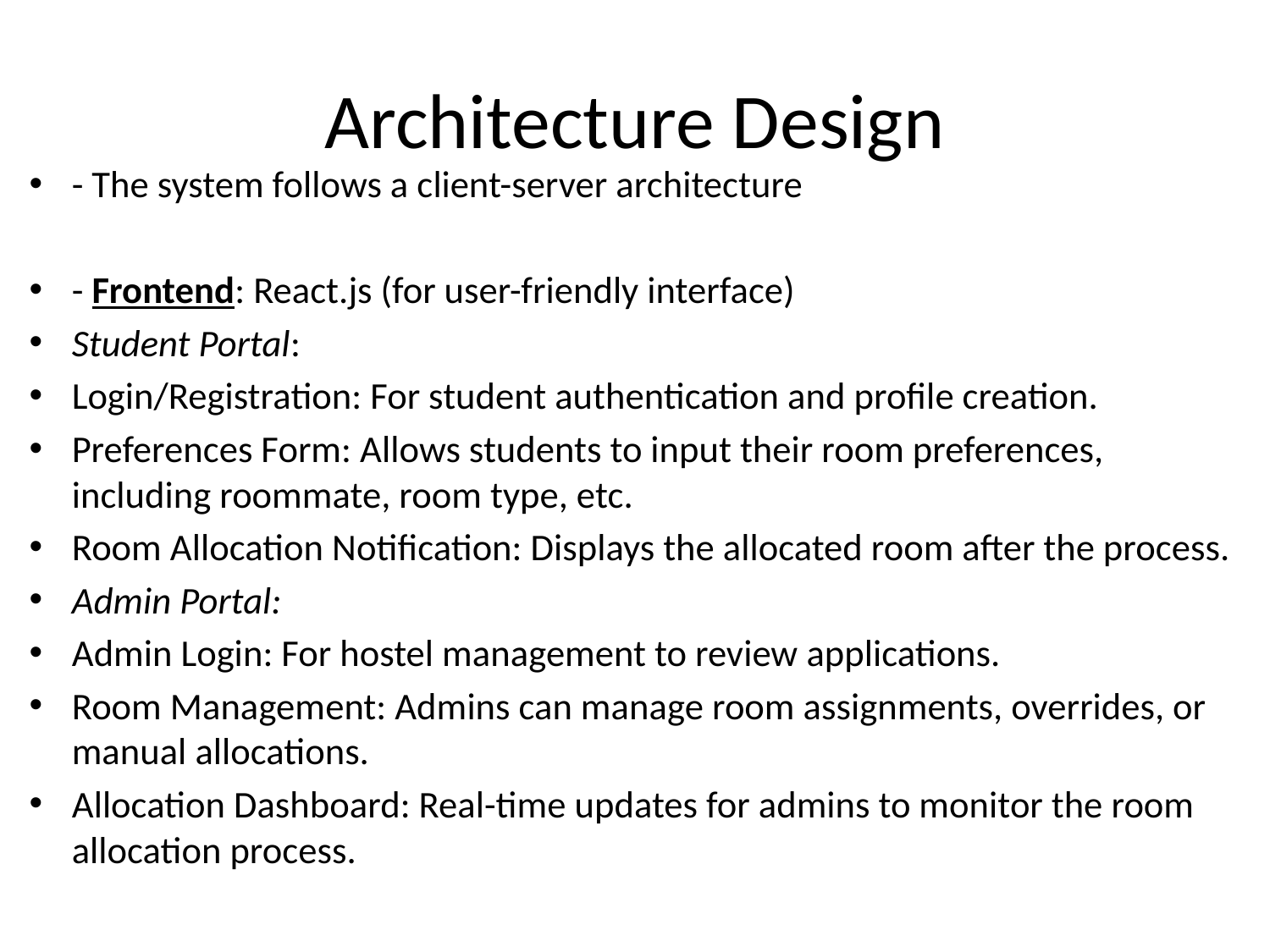

# Architecture Design
- The system follows a client-server architecture

- Frontend: React.js (for user-friendly interface)
Student Portal:
Login/Registration: For student authentication and profile creation.
Preferences Form: Allows students to input their room preferences, including roommate, room type, etc.
Room Allocation Notification: Displays the allocated room after the process.
Admin Portal:
Admin Login: For hostel management to review applications.
Room Management: Admins can manage room assignments, overrides, or manual allocations.
Allocation Dashboard: Real-time updates for admins to monitor the room allocation process.